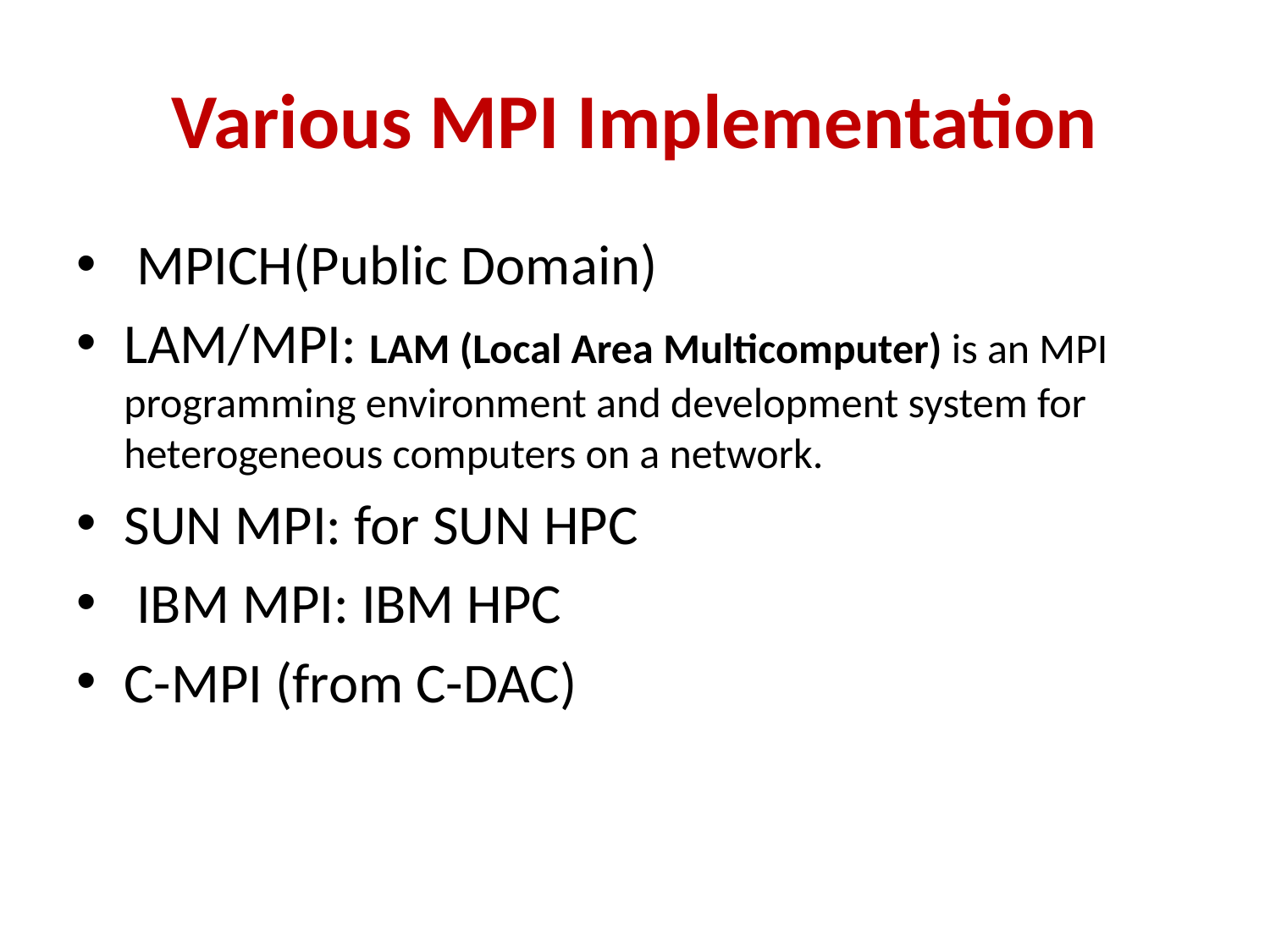

# Various MPI Implementation
 MPICH(Public Domain)
LAM/MPI: LAM (Local Area Multicomputer) is an MPI programming environment and development system for heterogeneous computers on a network.
SUN MPI: for SUN HPC
 IBM MPI: IBM HPC
C-MPI (from C-DAC)